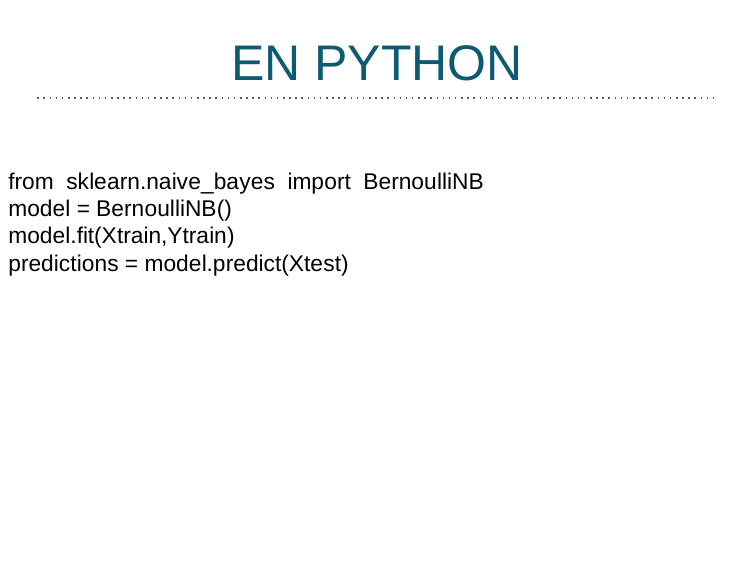

# EN PYTHON
from  sklearn.naive_bayes  import  BernoulliNB
model = BernoulliNB()
model.fit(Xtrain,Ytrain)
predictions = model.predict(Xtest)